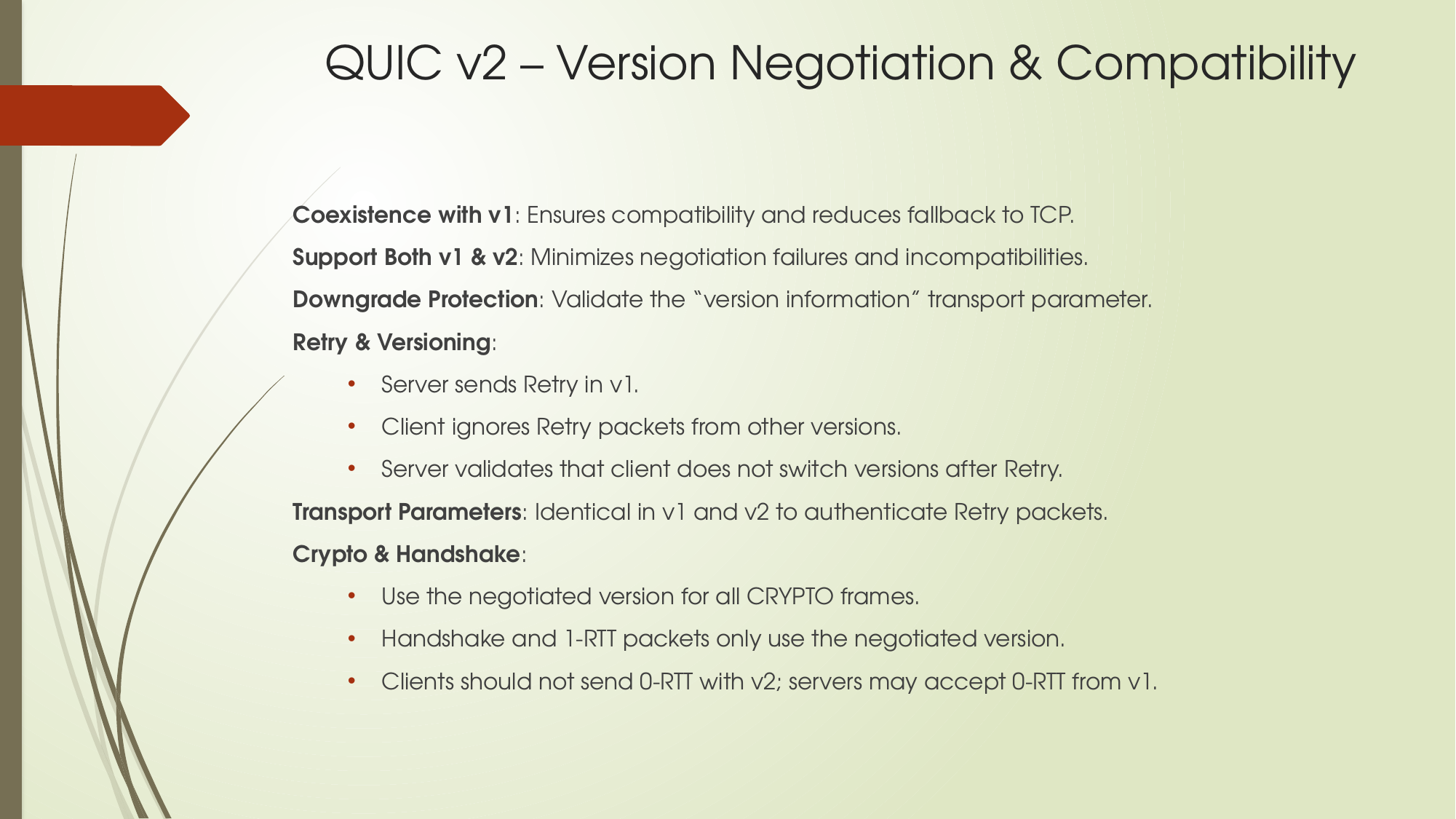

# QUIC v2 – Version Negotiation & Compatibility
Coexistence with v1: Ensures compatibility and reduces fallback to TCP.
Support Both v1 & v2: Minimizes negotiation failures and incompatibilities.
Downgrade Protection: Validate the “version information” transport parameter.
Retry & Versioning:
Server sends Retry in v1.
Client ignores Retry packets from other versions.
Server validates that client does not switch versions after Retry.
Transport Parameters: Identical in v1 and v2 to authenticate Retry packets.
Crypto & Handshake:
Use the negotiated version for all CRYPTO frames.
Handshake and 1-RTT packets only use the negotiated version.
Clients should not send 0-RTT with v2; servers may accept 0-RTT from v1.